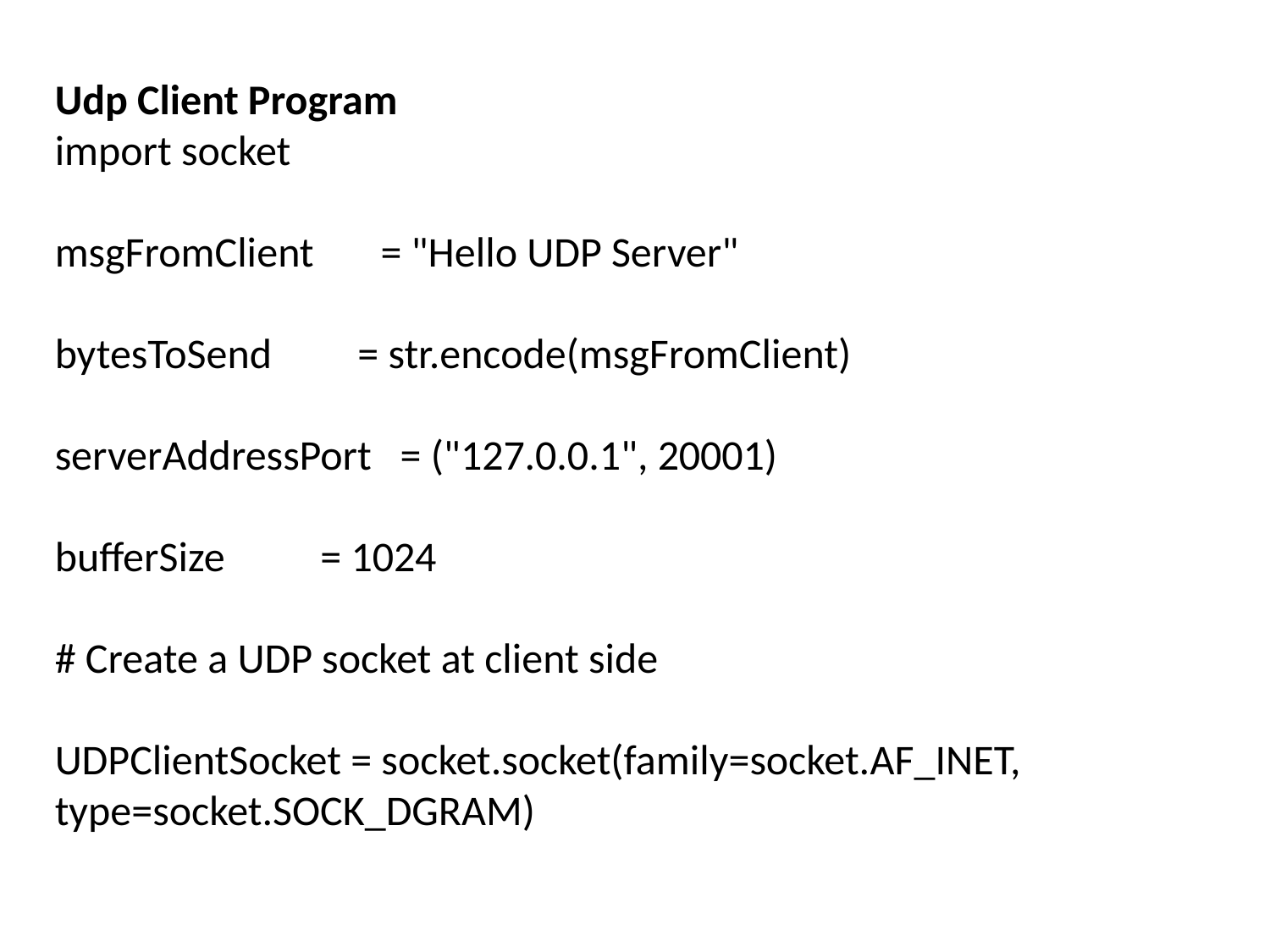

Udp Client Program
import socket

msgFromClient       = "Hello UDP Server"

bytesToSend         = str.encode(msgFromClient)

serverAddressPort   = ("127.0.0.1", 20001)

bufferSize          = 1024

# Create a UDP socket at client side

UDPClientSocket = socket.socket(family=socket.AF_INET, type=socket.SOCK_DGRAM)